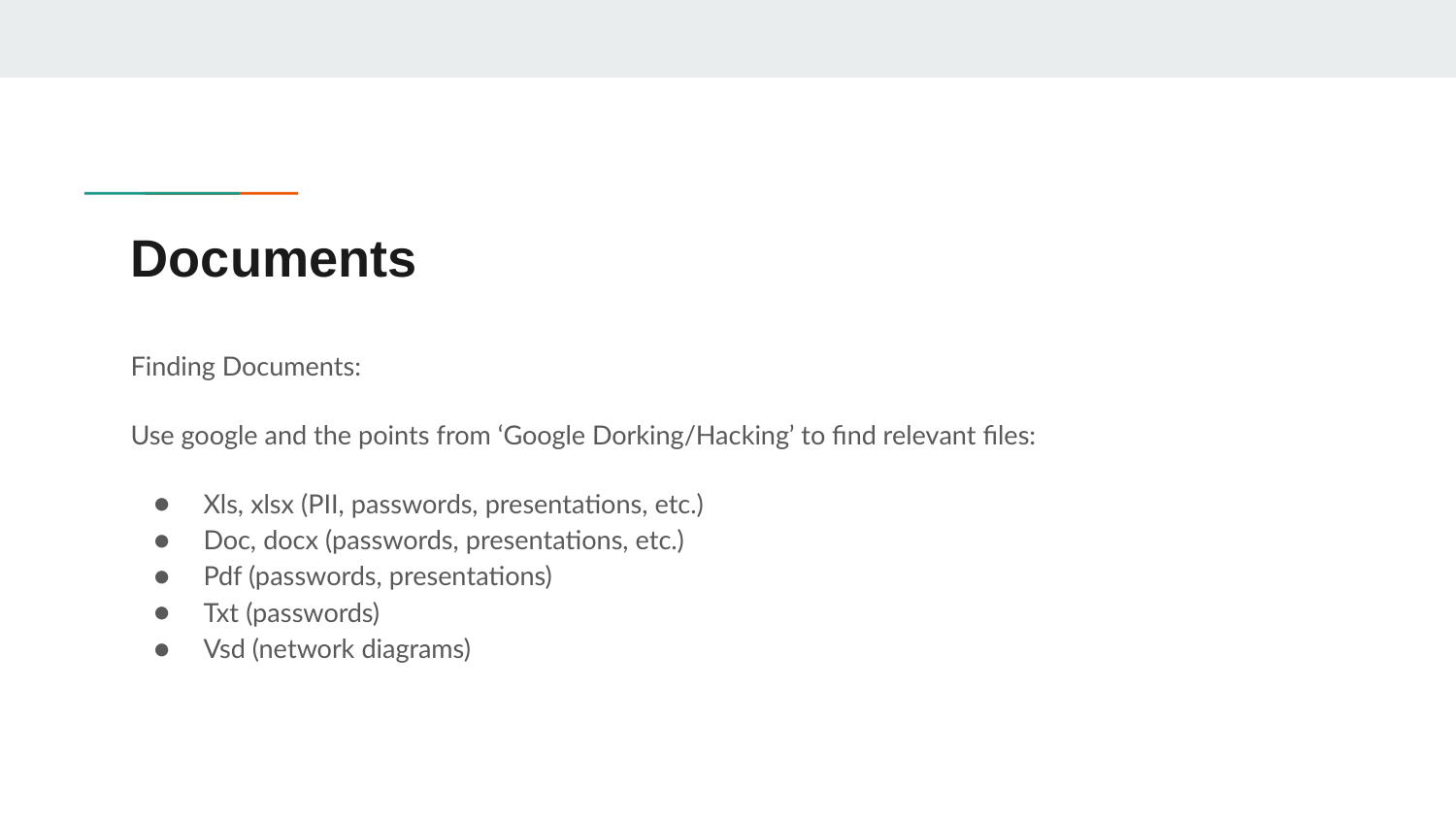

# Documents
Finding Documents:
Use google and the points from ‘Google Dorking/Hacking’ to find relevant files:
Xls, xlsx (PII, passwords, presentations, etc.)
Doc, docx (passwords, presentations, etc.)
Pdf (passwords, presentations)
Txt (passwords)
Vsd (network diagrams)